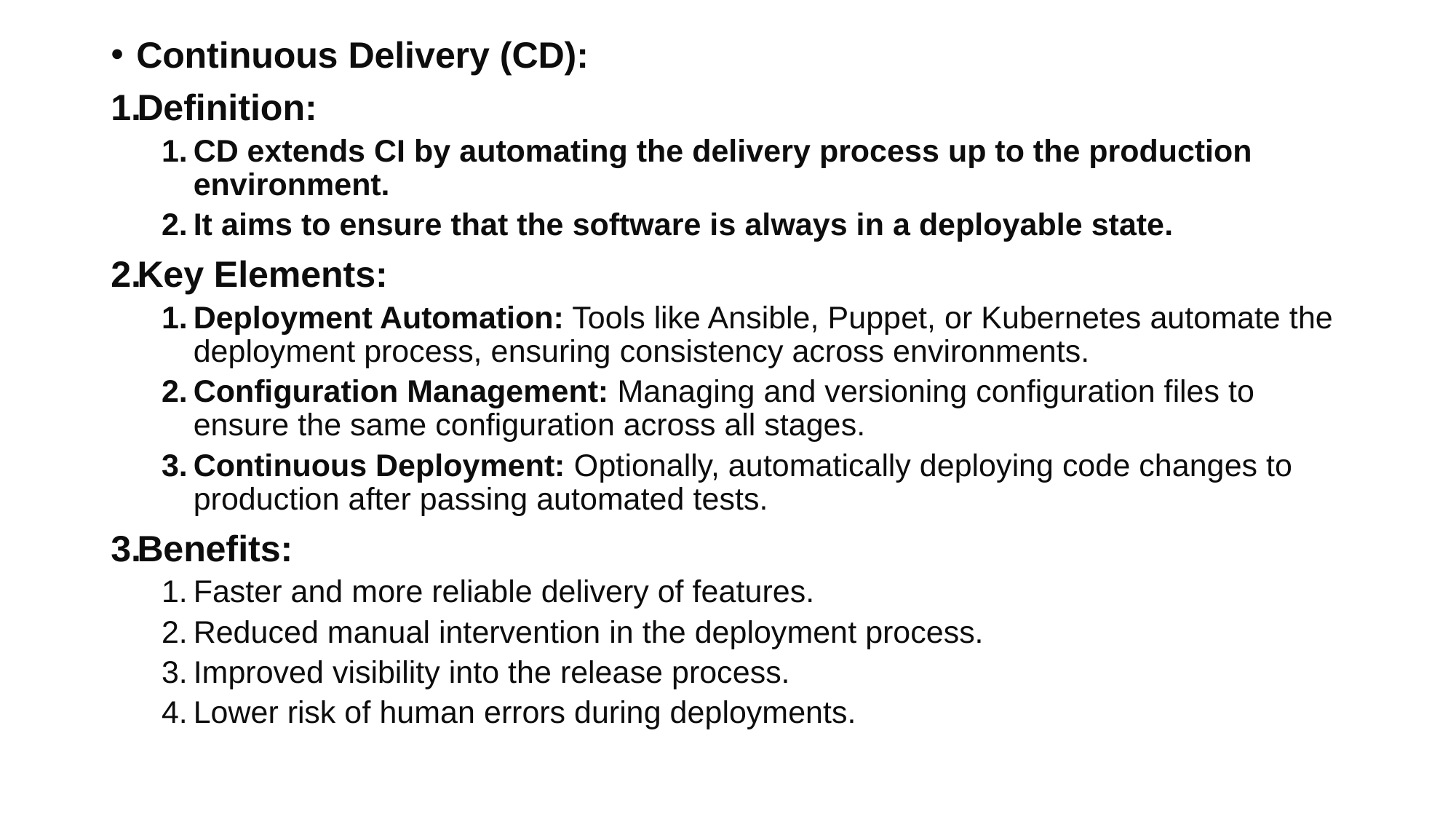

Continuous Delivery (CD):
Definition:
CD extends CI by automating the delivery process up to the production environment.
It aims to ensure that the software is always in a deployable state.
Key Elements:
Deployment Automation: Tools like Ansible, Puppet, or Kubernetes automate the deployment process, ensuring consistency across environments.
Configuration Management: Managing and versioning configuration files to ensure the same configuration across all stages.
Continuous Deployment: Optionally, automatically deploying code changes to production after passing automated tests.
Benefits:
Faster and more reliable delivery of features.
Reduced manual intervention in the deployment process.
Improved visibility into the release process.
Lower risk of human errors during deployments.